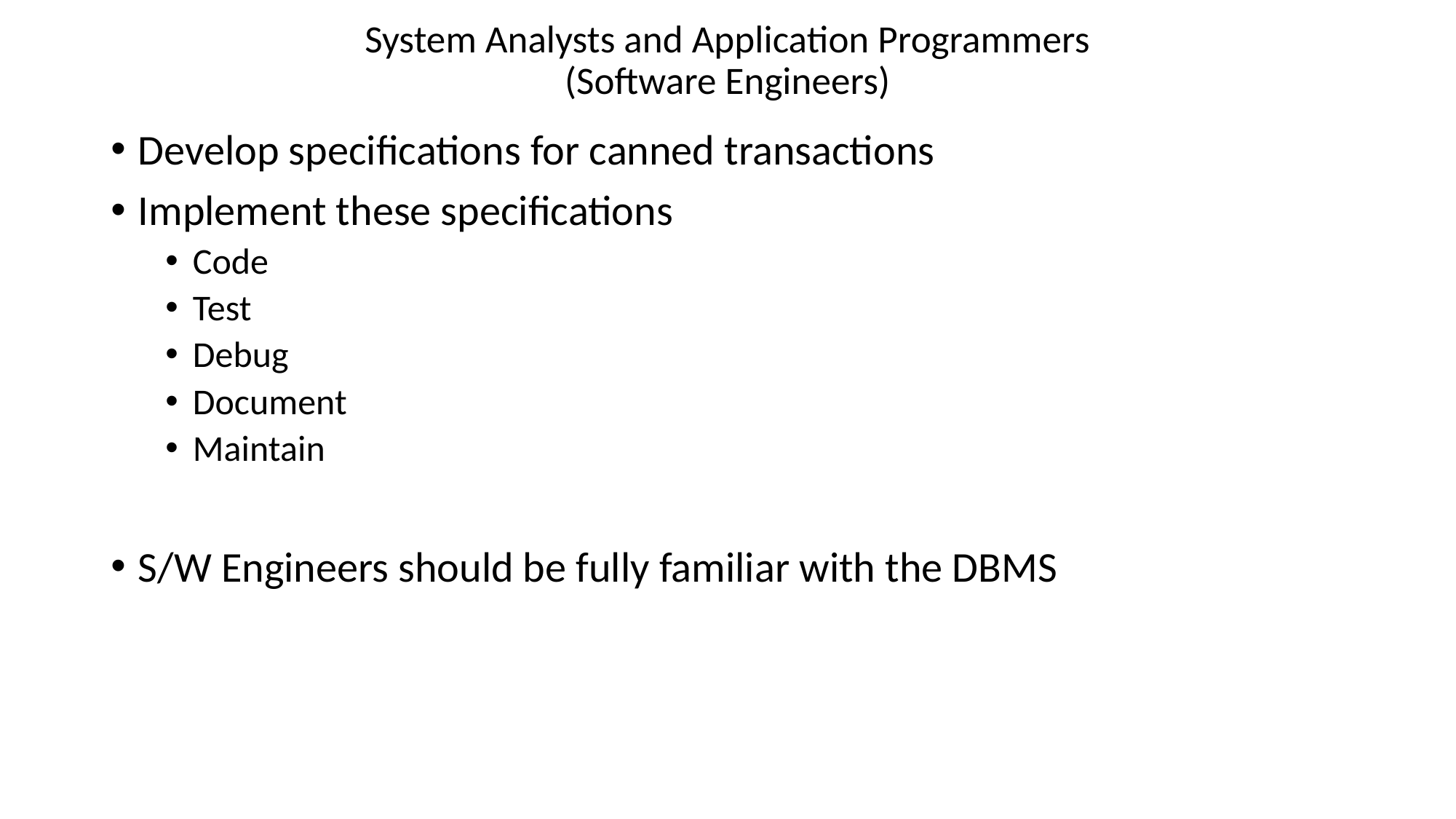

# System Analysts and Application Programmers (Software Engineers)
Develop specifications for canned transactions
Implement these specifications
Code
Test
Debug
Document
Maintain

S/W Engineers should be fully familiar with the DBMS